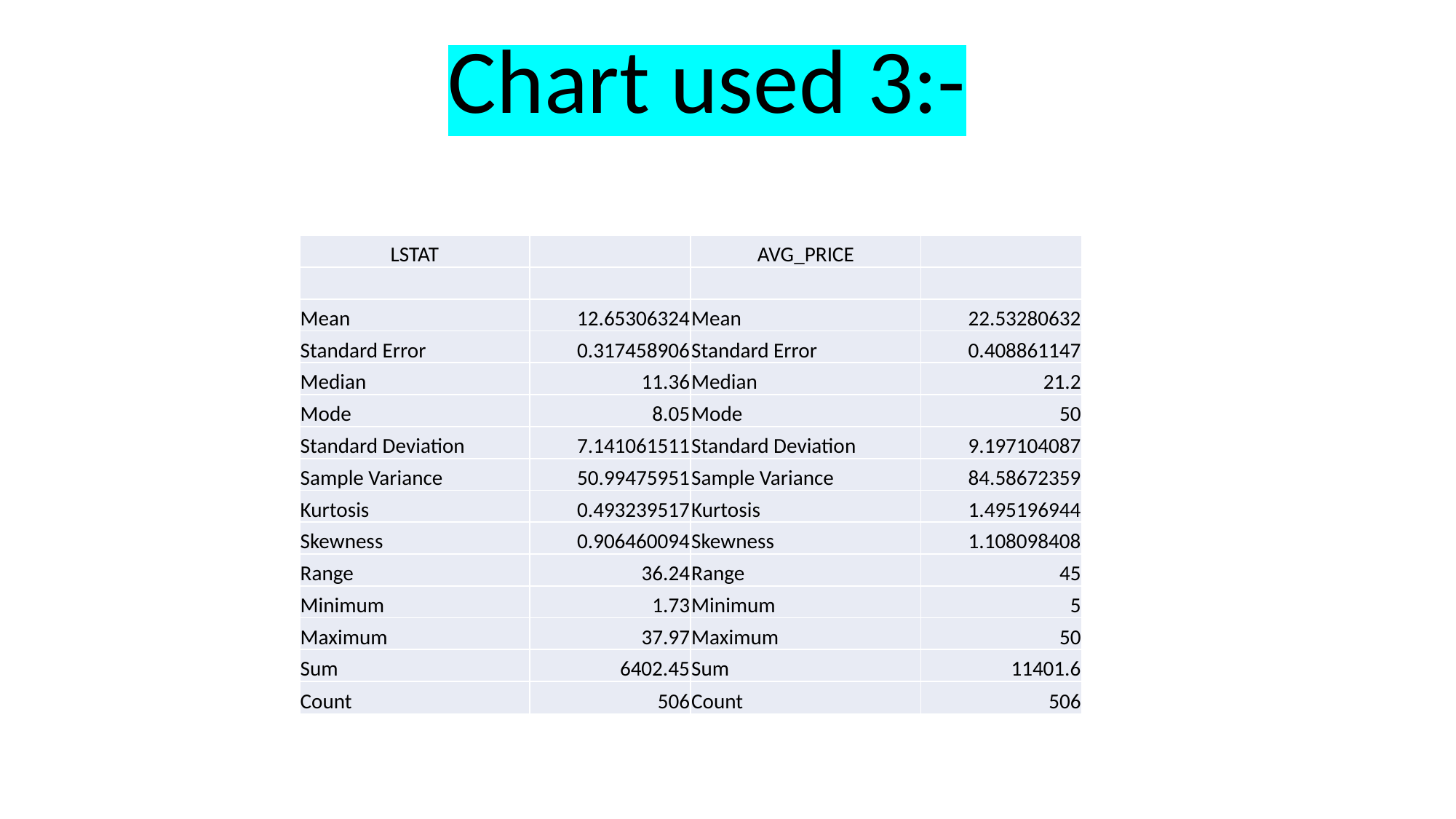

# Chart used 3:-

| LSTAT |  | AVG\_PRICE |  |
| --- | --- | --- | --- |
|  |  |  |  |
| Mean | 12.65306324 | Mean | 22.53280632 |
| Standard Error | 0.317458906 | Standard Error | 0.408861147 |
| Median | 11.36 | Median | 21.2 |
| Mode | 8.05 | Mode | 50 |
| Standard Deviation | 7.141061511 | Standard Deviation | 9.197104087 |
| Sample Variance | 50.99475951 | Sample Variance | 84.58672359 |
| Kurtosis | 0.493239517 | Kurtosis | 1.495196944 |
| Skewness | 0.906460094 | Skewness | 1.108098408 |
| Range | 36.24 | Range | 45 |
| Minimum | 1.73 | Minimum | 5 |
| Maximum | 37.97 | Maximum | 50 |
| Sum | 6402.45 | Sum | 11401.6 |
| Count | 506 | Count | 506 |